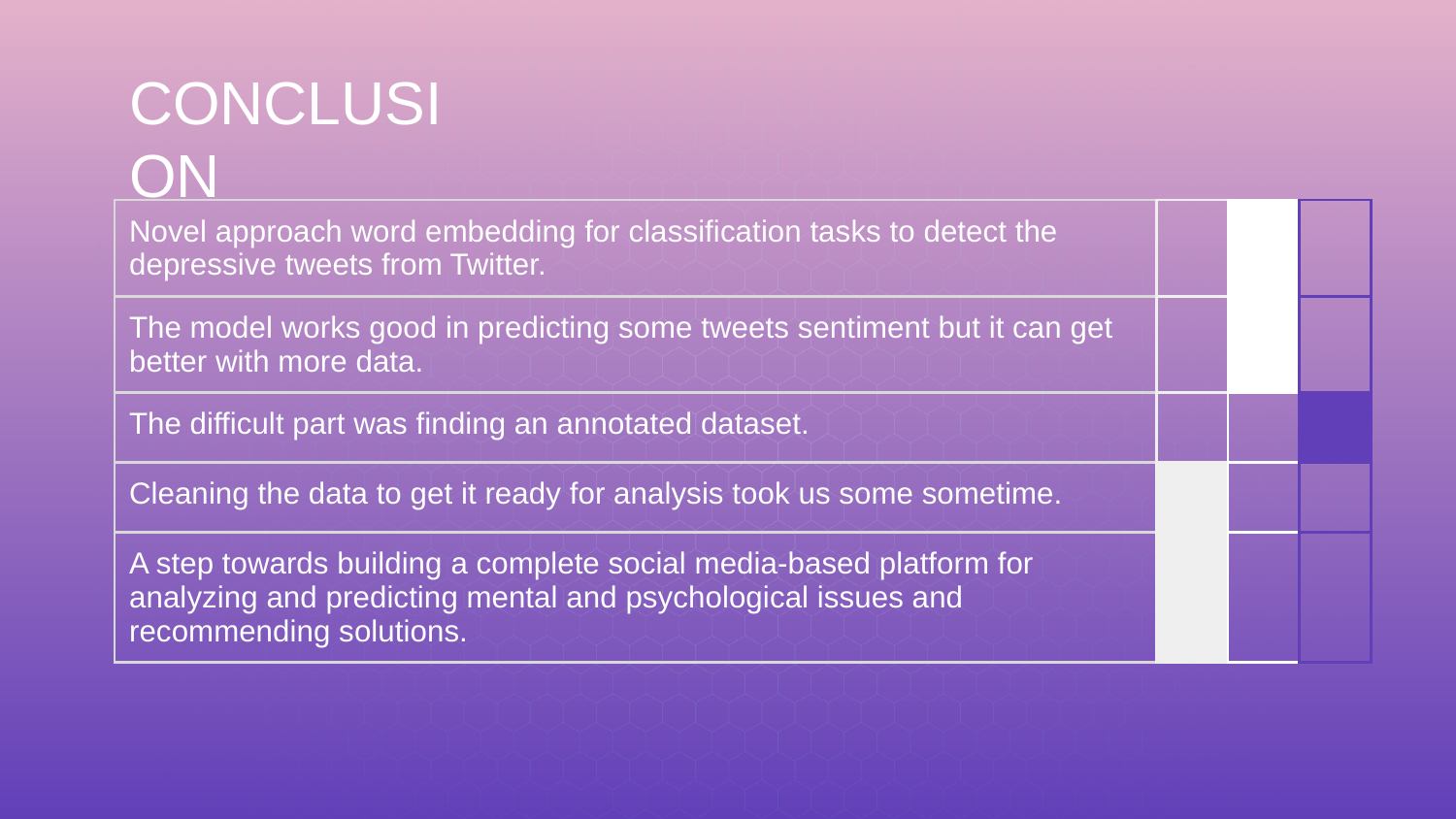

# CONCLUSION
| Novel approach word embedding for classification tasks to detect the depressive tweets from Twitter. |  |  |  |
| --- | --- | --- | --- |
| The model works good in predicting some tweets sentiment but it can get better with more data. |  |  |  |
| The difficult part was finding an annotated dataset. |  |  |  |
| Cleaning the data to get it ready for analysis took us some sometime. |  |  |  |
| A step towards building a complete social media-based platform for analyzing and predicting mental and psychological issues and recommending solutions. |  |  |  |